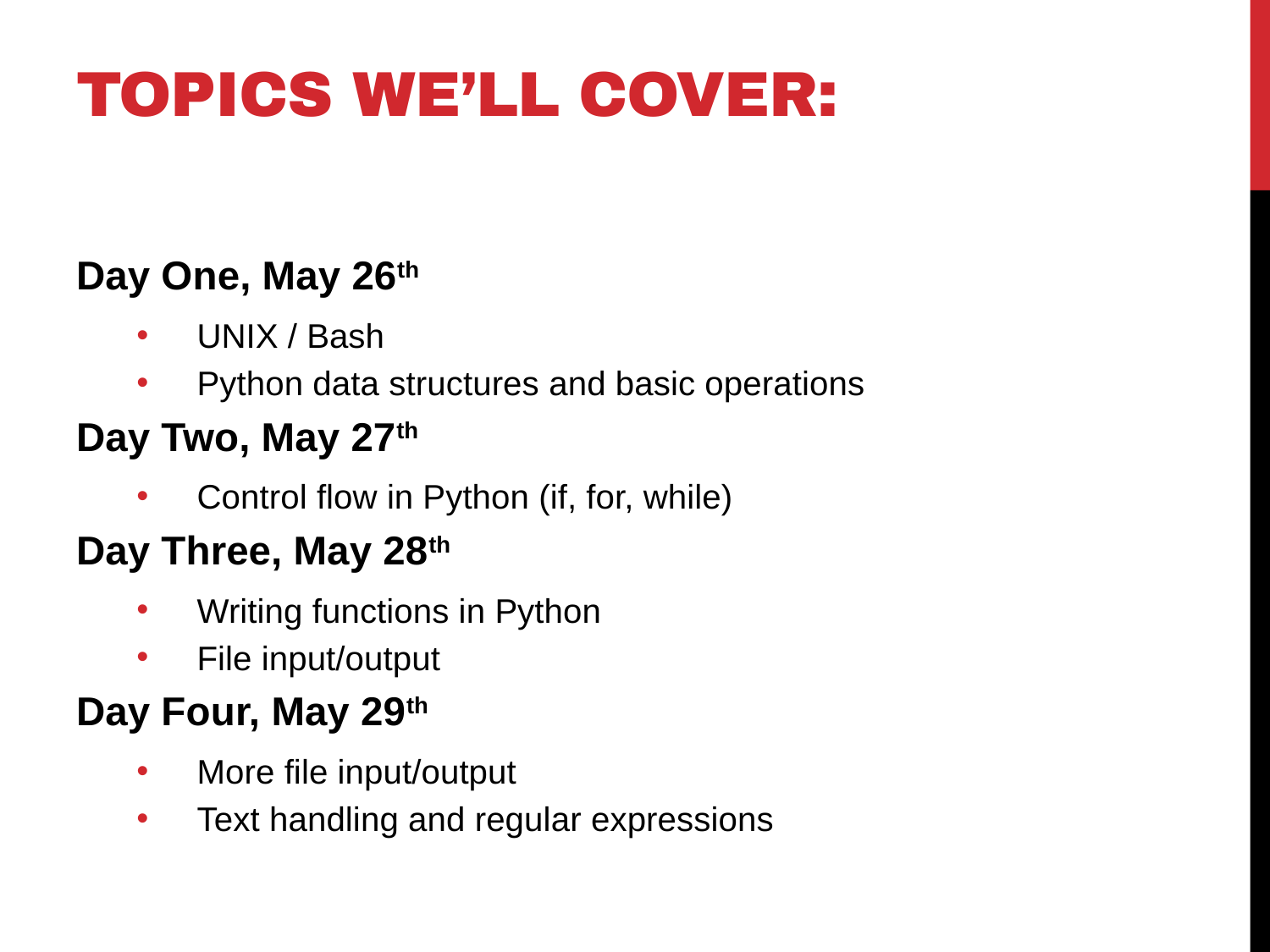

# Topics we’ll cover:
Day One, May 26th
UNIX / Bash
Python data structures and basic operations
Day Two, May 27th
Control flow in Python (if, for, while)
Day Three, May 28th
Writing functions in Python
File input/output
Day Four, May 29th
More file input/output
Text handling and regular expressions